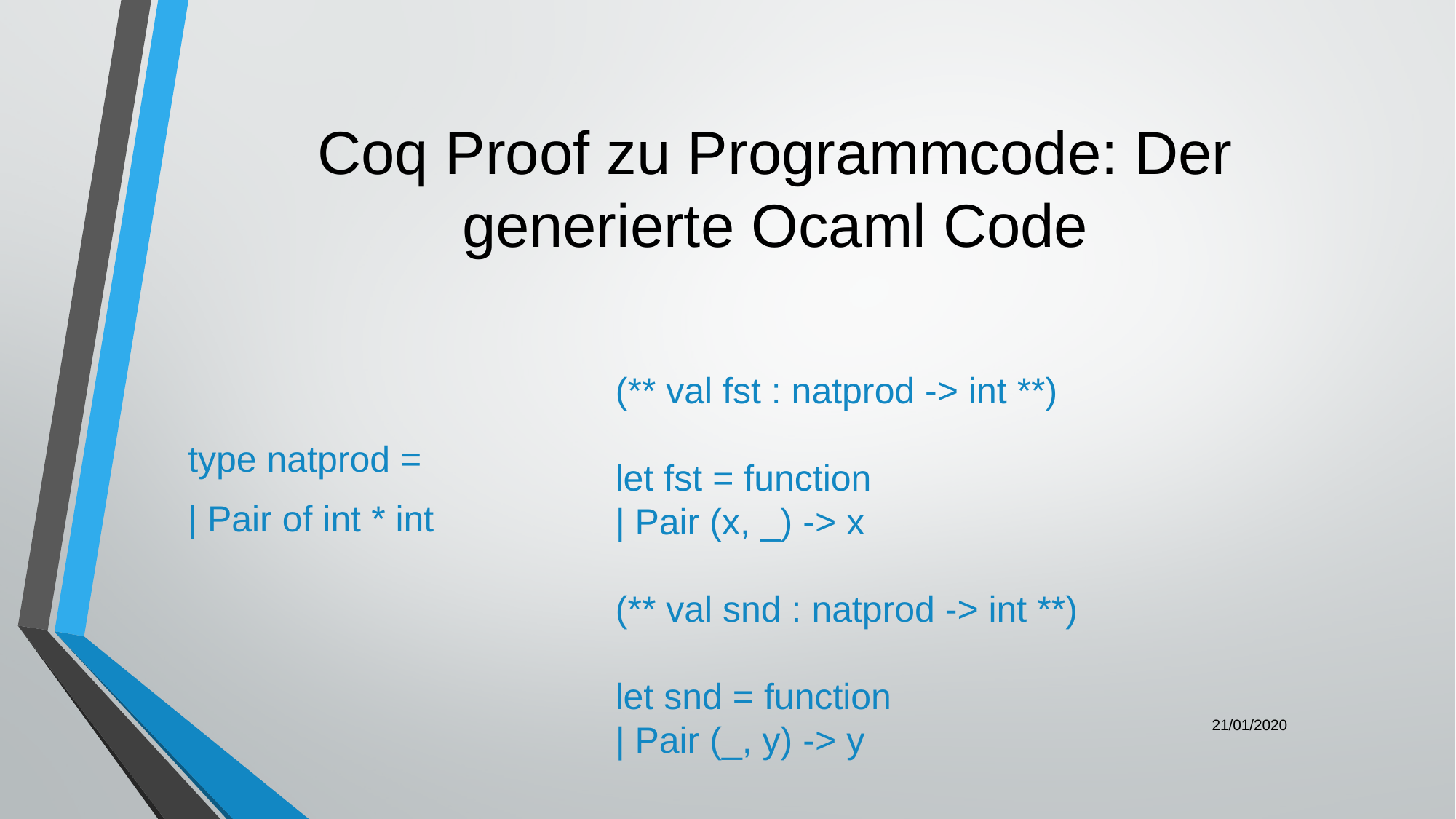

Coq Proof zu Programmcode: Der generierte Ocaml Code
type natprod =
| Pair of int * int

(** val fst : natprod -> int **)

let fst = function
| Pair (x, _) -> x

(** val snd : natprod -> int **)

let snd = function
| Pair (_, y) -> y
21/01/2020